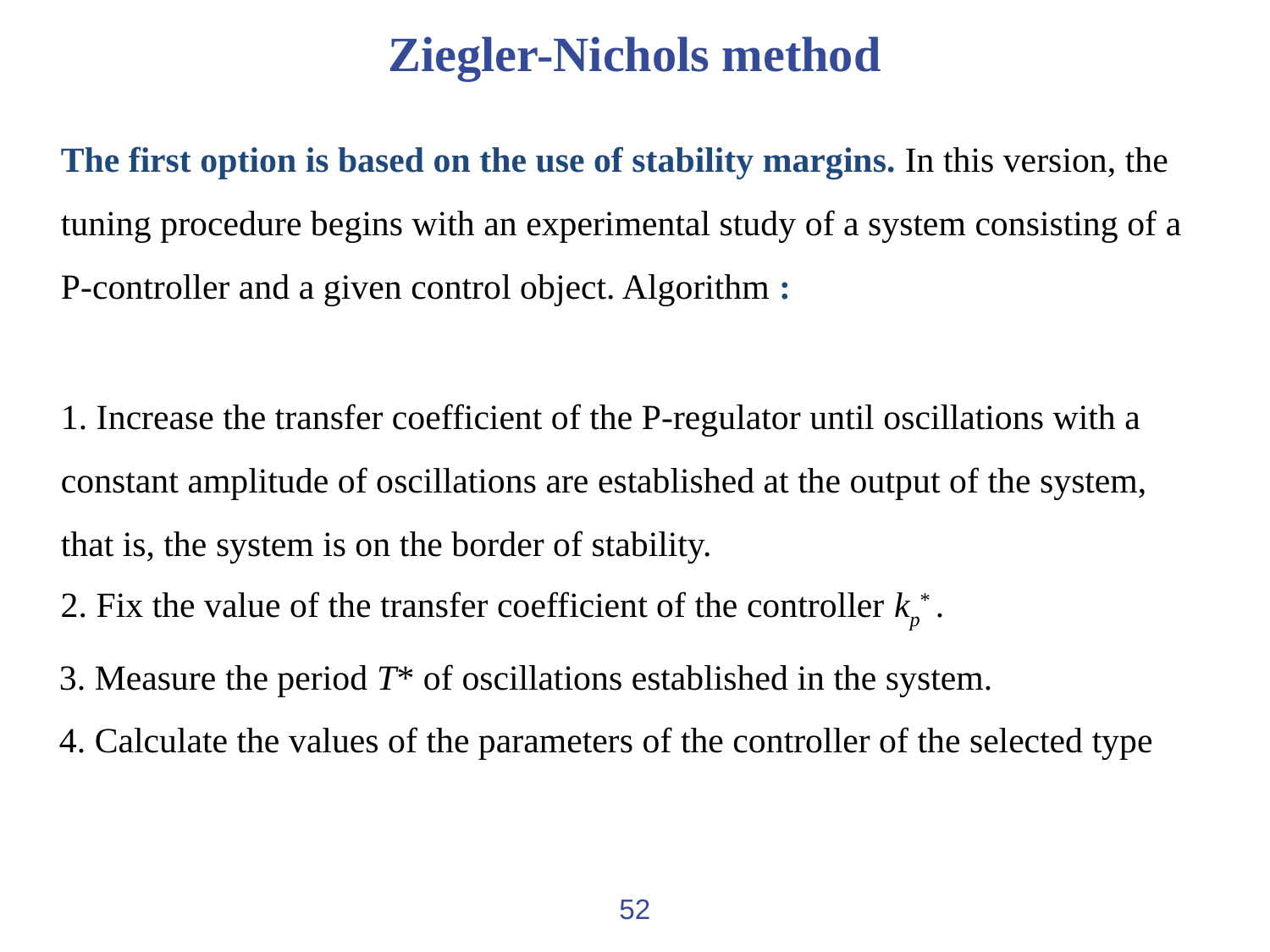

# Ziegler-Nichols method
The first option is based on the use of stability margins. In this version, the tuning procedure begins with an experimental study of a system consisting of a P-controller and a given control object. Algorithm :
1. Increase the transfer coefficient of the P-regulator until oscillations with a constant amplitude of oscillations are established at the output of the system, that is, the system is on the border of stability.
2. Fix the value of the transfer coefficient of the controller kp* .
3. Measure the period T* of oscillations established in the system.
4. Calculate the values of the parameters of the controller of the selected type
52